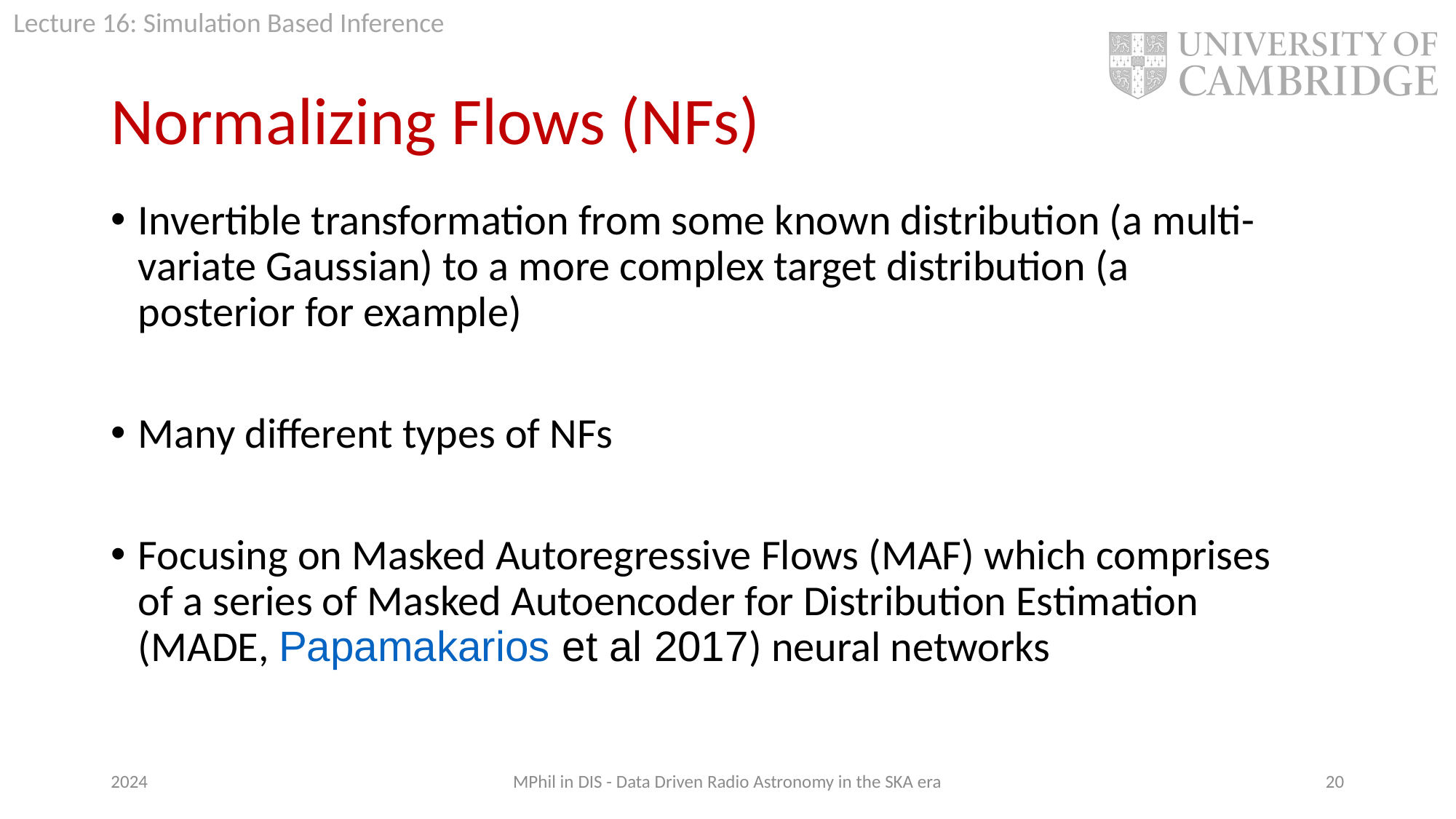

# Normalizing Flows (NFs)
Invertible transformation from some known distribution (a multi-variate Gaussian) to a more complex target distribution (a posterior for example)

Many different types of NFs

Focusing on Masked Autoregressive Flows (MAF) which comprises of a series of Masked Autoencoder for Distribution Estimation (MADE, Papamakarios et al 2017) neural networks
2024
MPhil in DIS - Data Driven Radio Astronomy in the SKA era
20